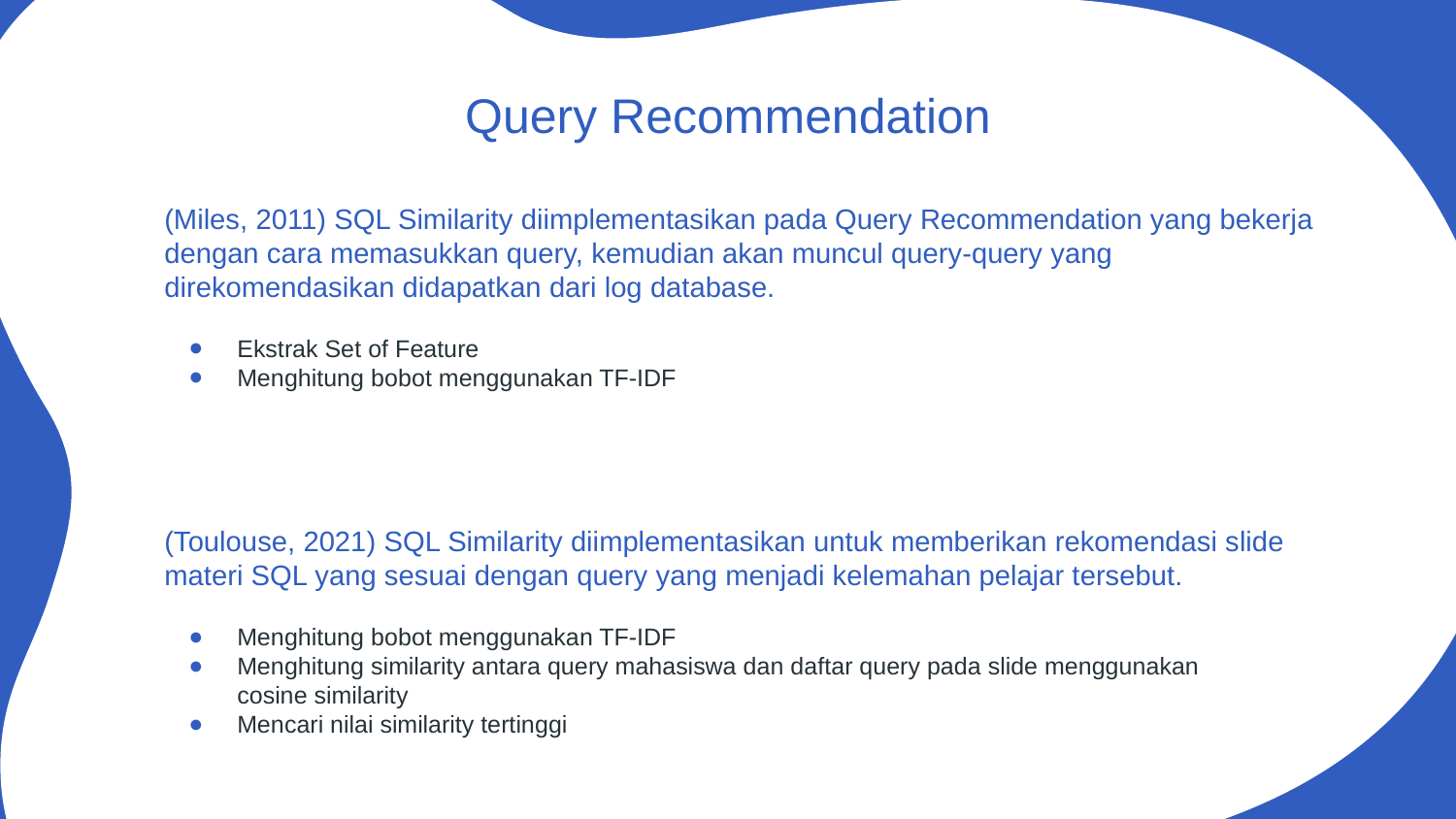

# Query Recommendation
(Miles, 2011) SQL Similarity diimplementasikan pada Query Recommendation yang bekerja dengan cara memasukkan query, kemudian akan muncul query-query yang direkomendasikan didapatkan dari log database.
Ekstrak Set of Feature
Menghitung bobot menggunakan TF-IDF
(Toulouse, 2021) SQL Similarity diimplementasikan untuk memberikan rekomendasi slide materi SQL yang sesuai dengan query yang menjadi kelemahan pelajar tersebut.
Menghitung bobot menggunakan TF-IDF
Menghitung similarity antara query mahasiswa dan daftar query pada slide menggunakan cosine similarity
Mencari nilai similarity tertinggi